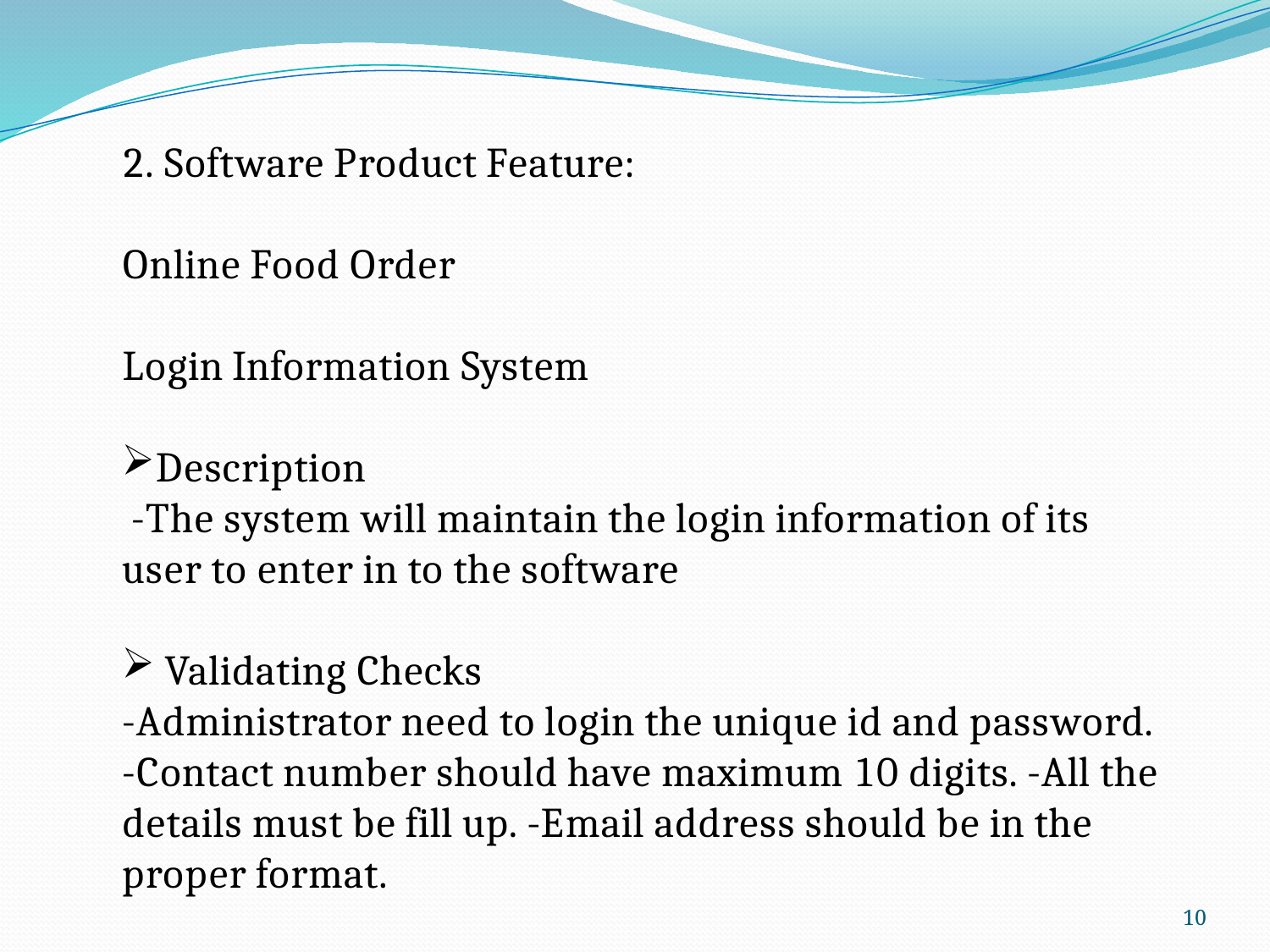

2. Software Product Feature:

Online Food Order

Login Information System

Description
 -The system will maintain the login information of its user to enter in to the software

 Validating Checks
-Administrator need to login the unique id and password. -Contact number should have maximum 10 digits. -All the details must be fill up. -Email address should be in the proper format.
10